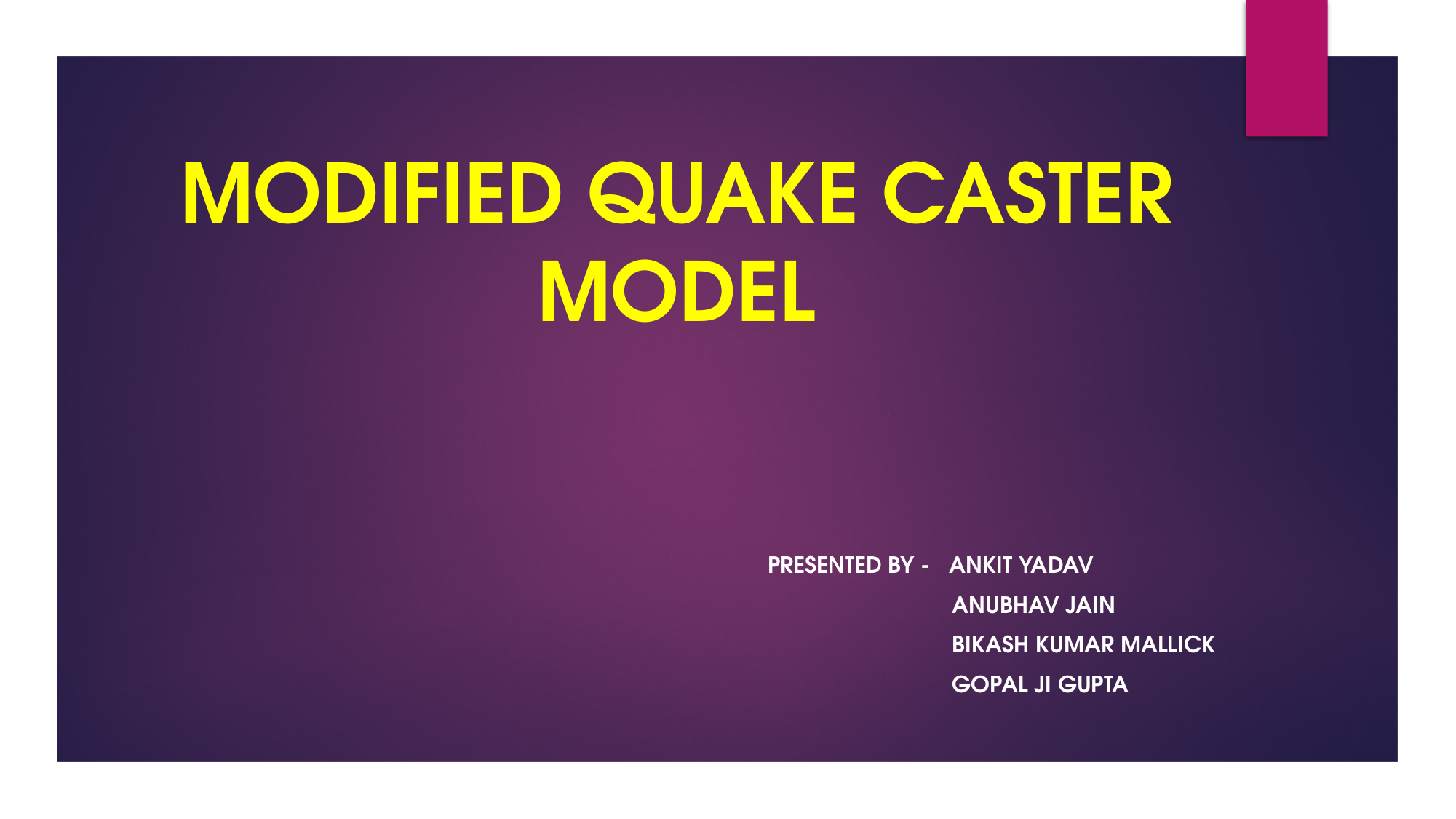

# MODIFIED QUAKE CASTER MODEL
PRESENTED BY -   ANKIT YADAV
                             ANUBHAV JAIN
                             BIKASH KUMAR MALLICK
                             GOPAL JI GUPTA